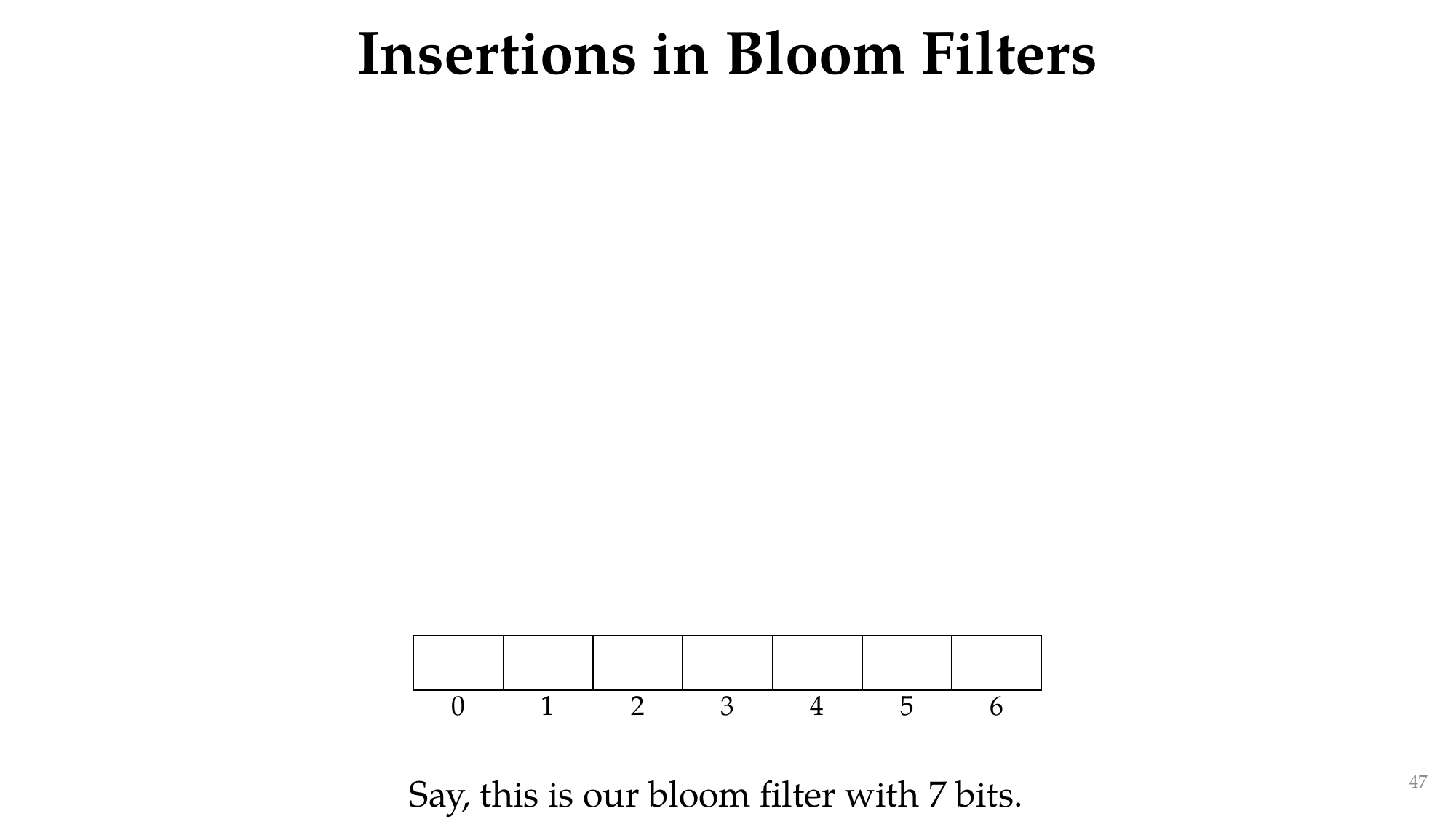

# Insertions in Bloom Filters
|  |  |  |  |  |  |  |
| --- | --- | --- | --- | --- | --- | --- |
| 0 | 1 | 2 | 3 | 4 | 5 | 6 |
| --- | --- | --- | --- | --- | --- | --- |
47
Say, this is our bloom filter with 7 bits.